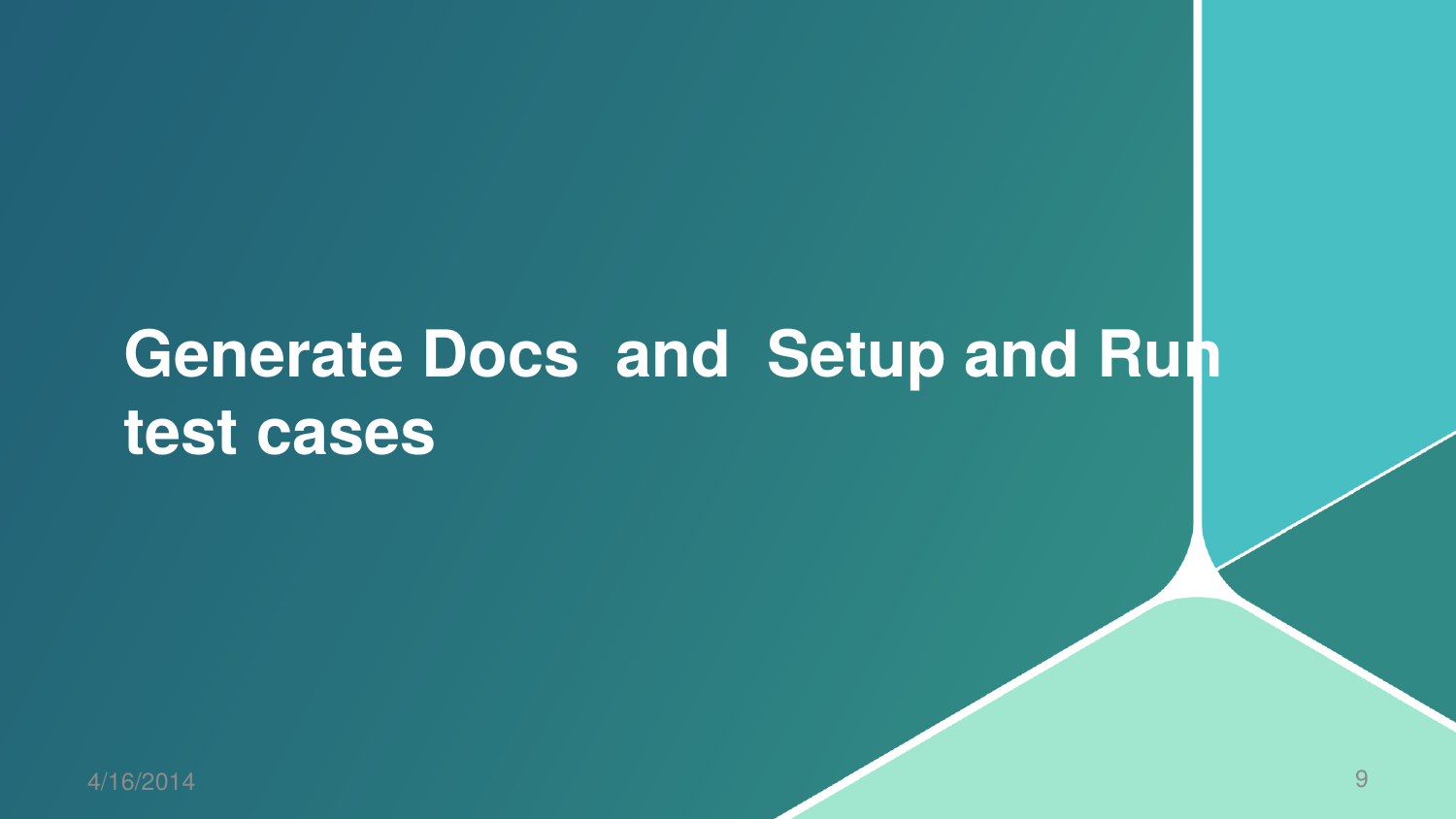

# Generate Docs  and  Setup and Run test cases

4/16/2014
9